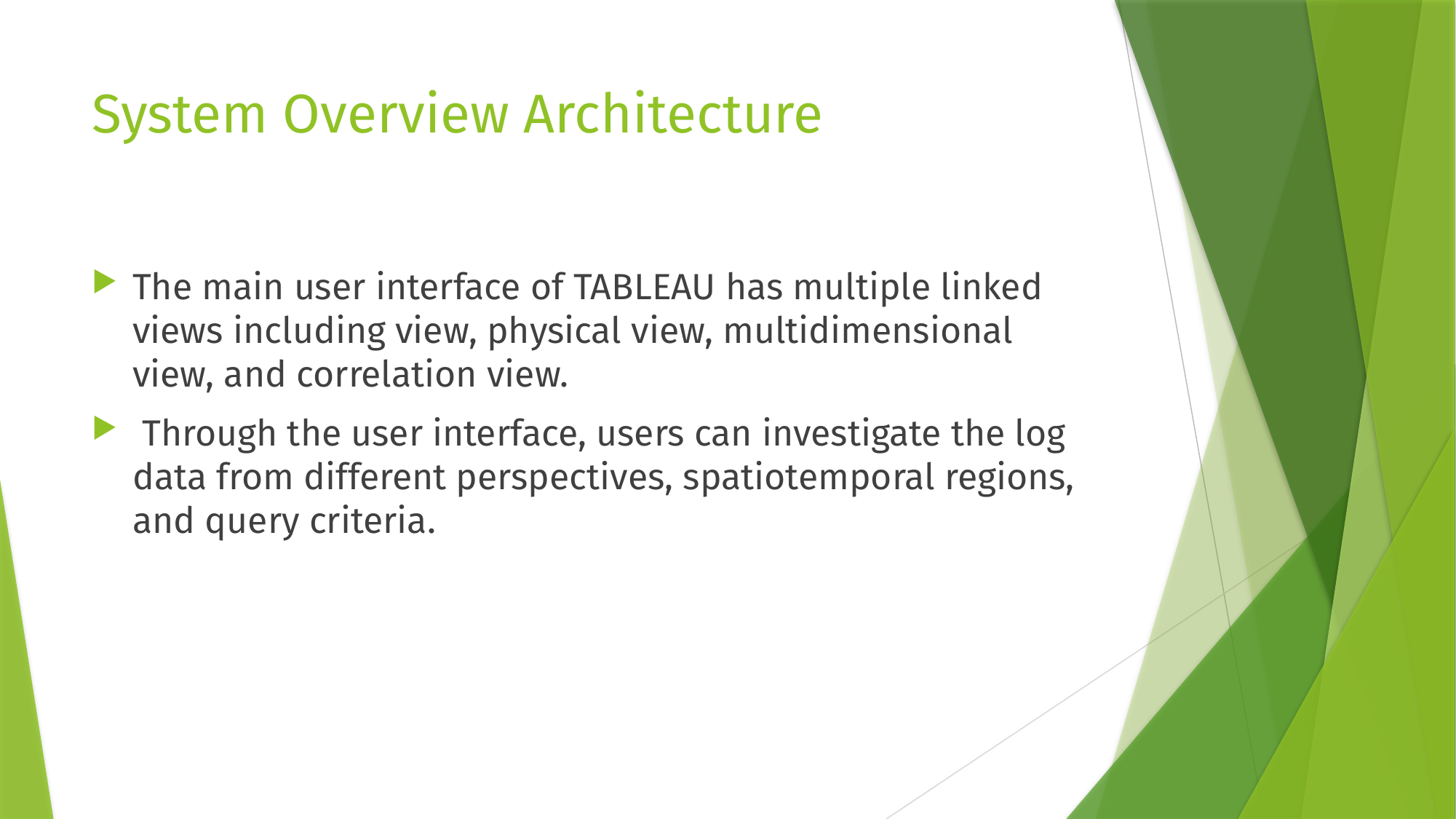

# System Overview Architecture
The main user interface of TABLEAU has multiple linked views including view, physical view, multidimensional view, and correlation view.
 Through the user interface, users can investigate the log data from different perspectives, spatiotemporal regions, and query criteria.